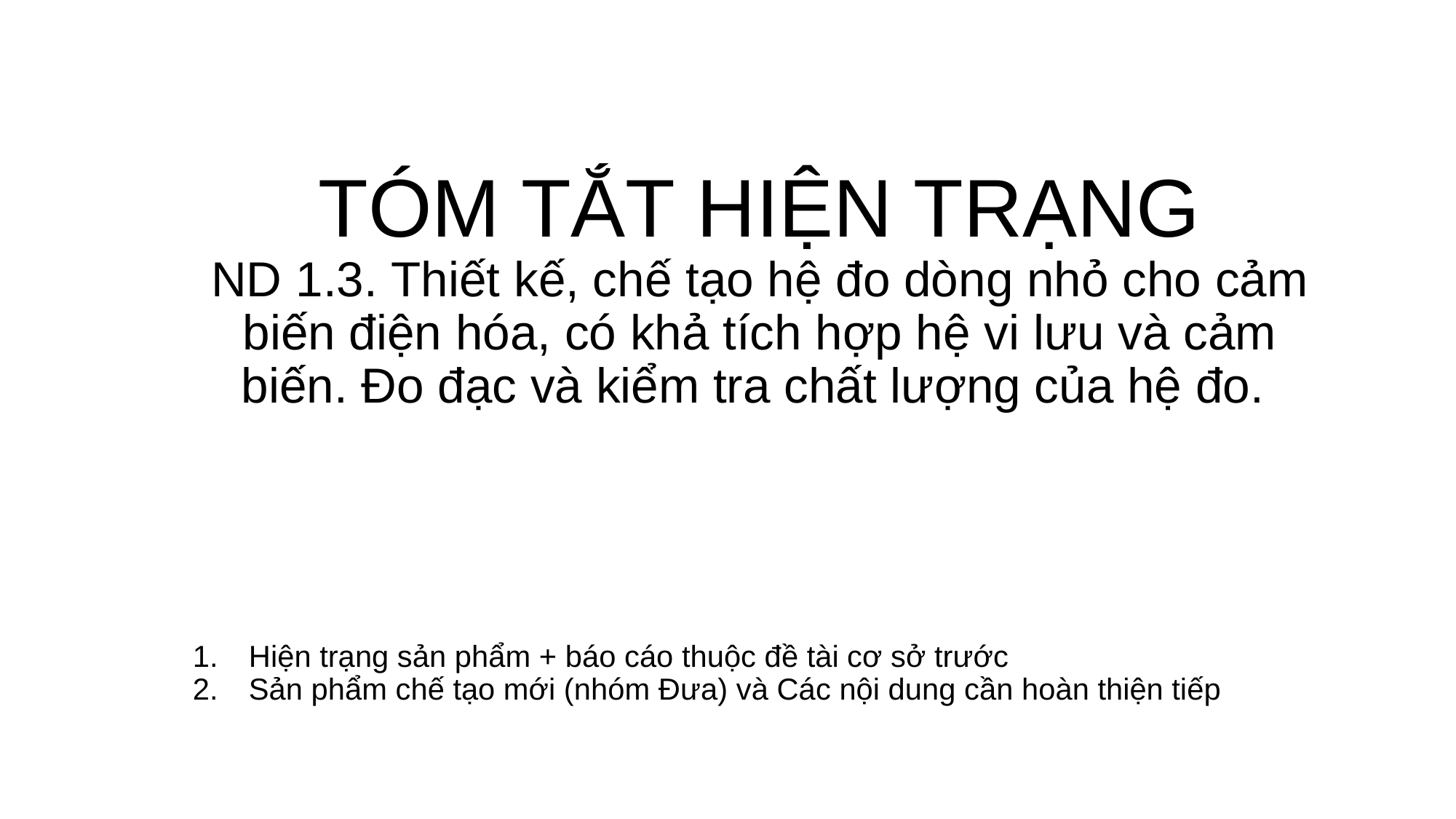

# TÓM TẮT HIỆN TRẠNG ND 1.3. Thiết kế, chế tạo hệ đo dòng nhỏ cho cảm biến điện hóa, có khả tích hợp hệ vi lưu và cảm biến. Đo đạc và kiểm tra chất lượng của hệ đo.
Hiện trạng sản phẩm + báo cáo thuộc đề tài cơ sở trước
Sản phẩm chế tạo mới (nhóm Đưa) và Các nội dung cần hoàn thiện tiếp